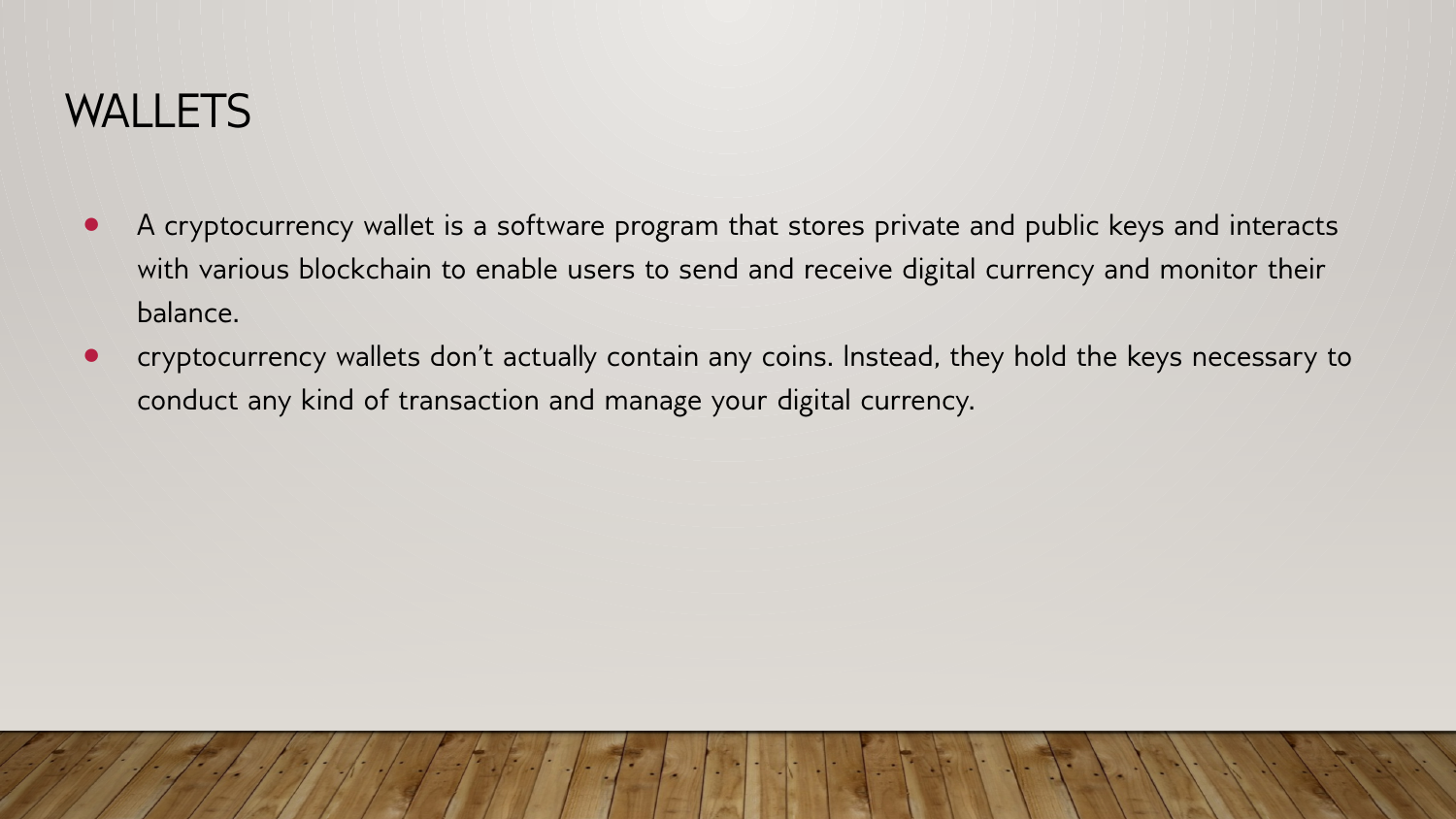

# wallets
A cryptocurrency wallet is a software program that stores private and public keys and interacts with various blockchain to enable users to send and receive digital currency and monitor their balance.
cryptocurrency wallets don’t actually contain any coins. Instead, they hold the keys necessary to conduct any kind of transaction and manage your digital currency.